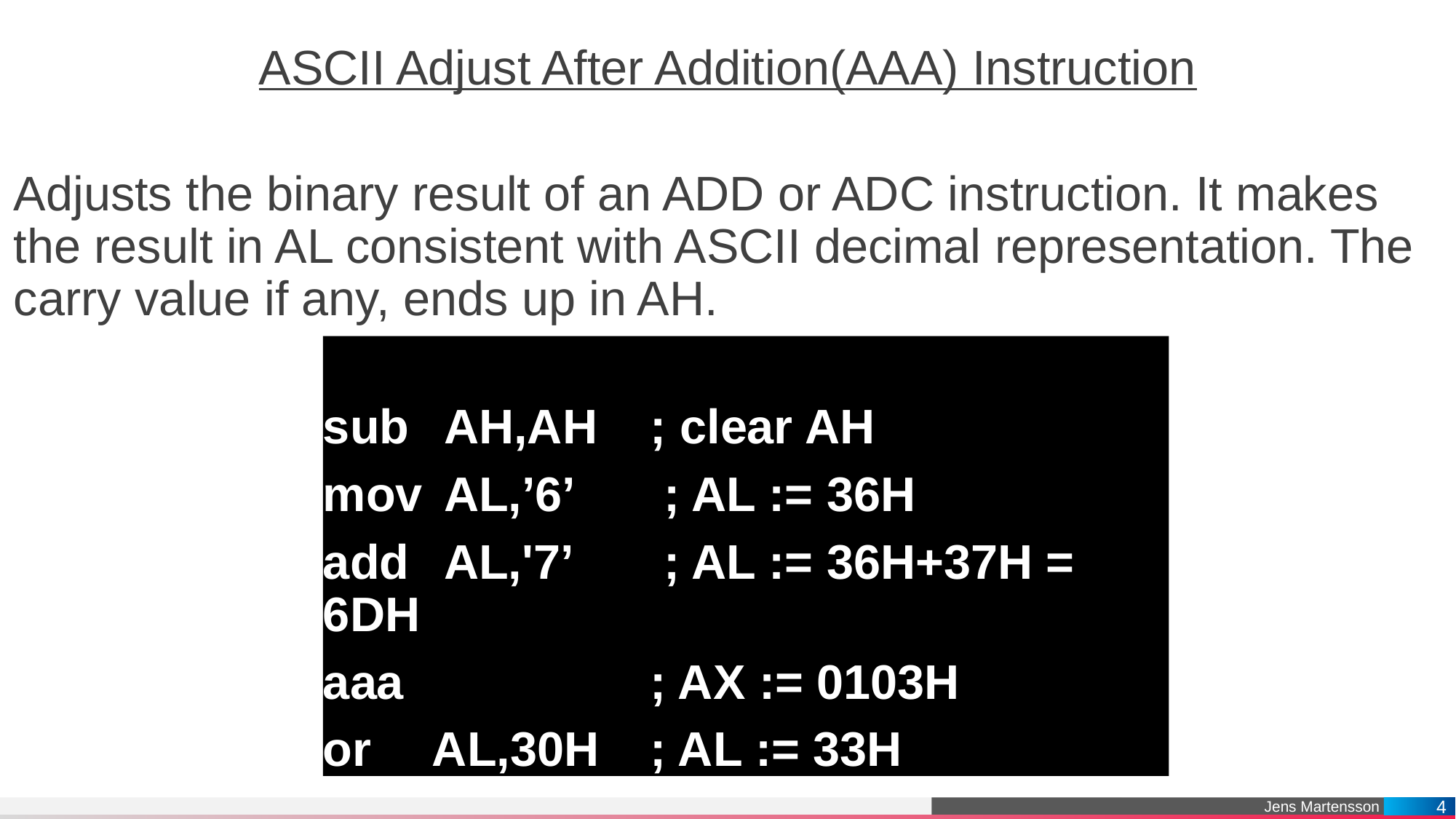

# ASCII Adjust After Addition(AAA) Instruction
Adjusts the binary result of an ADD or ADC instruction. It makes the result in AL consistent with ASCII decimal representation. The carry value if any, ends up in AH.

sub 	 AH,AH 	; clear AH
mov	 AL,’6’ 	 ; AL := 36H
add 	 AL,'7’ 	 ; AL := 36H+37H = 6DH
aaa		 	; AX := 0103H
or	AL,30H	; AL := 33H

4